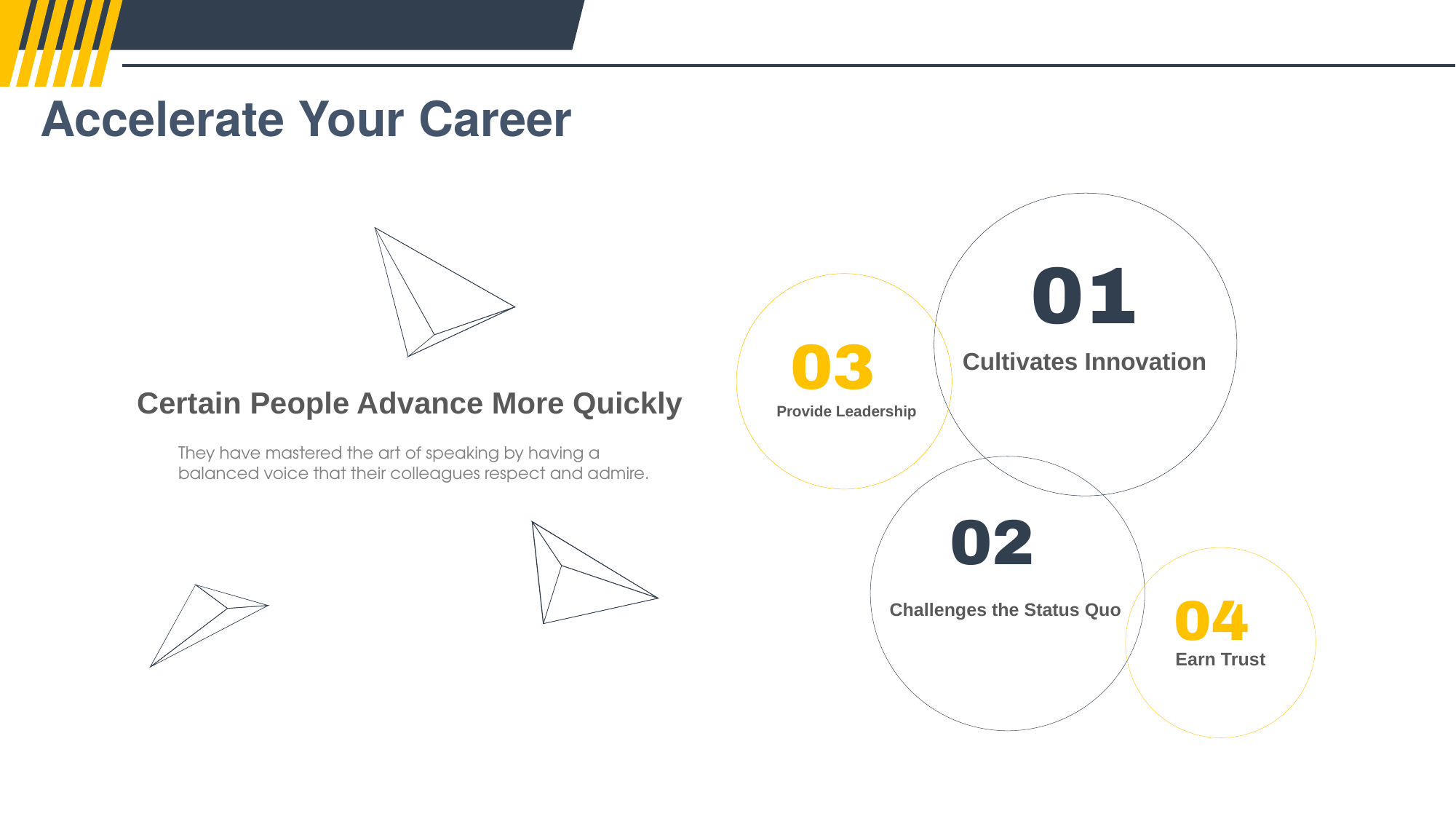

Accelerate Your Career

01
Cultivates Innovation

03
Provide Leadership
Certain People Advance More Quickly
They have mastered the art of speaking by having a balanced voice that their colleagues respect and admire.

02
Challenges the Status Quo

04
Earn Trust